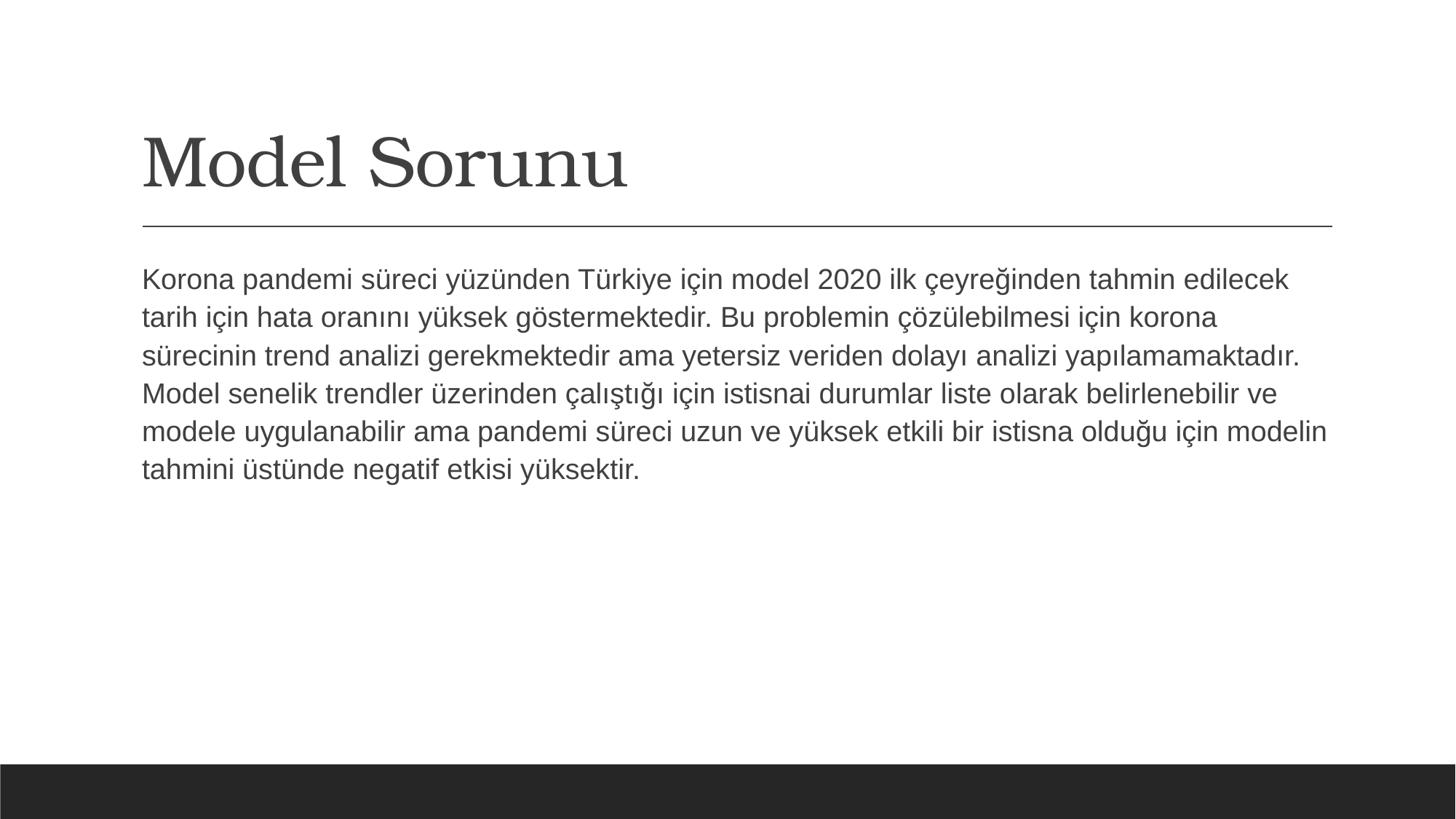

# Model Sorunu
Korona pandemi süreci yüzünden Türkiye için model 2020 ilk çeyreğinden tahmin edilecek tarih için hata oranını yüksek göstermektedir. Bu problemin çözülebilmesi için korona sürecinin trend analizi gerekmektedir ama yetersiz veriden dolayı analizi yapılamamaktadır. Model senelik trendler üzerinden çalıştığı için istisnai durumlar liste olarak belirlenebilir ve modele uygulanabilir ama pandemi süreci uzun ve yüksek etkili bir istisna olduğu için modelin tahmini üstünde negatif etkisi yüksektir.